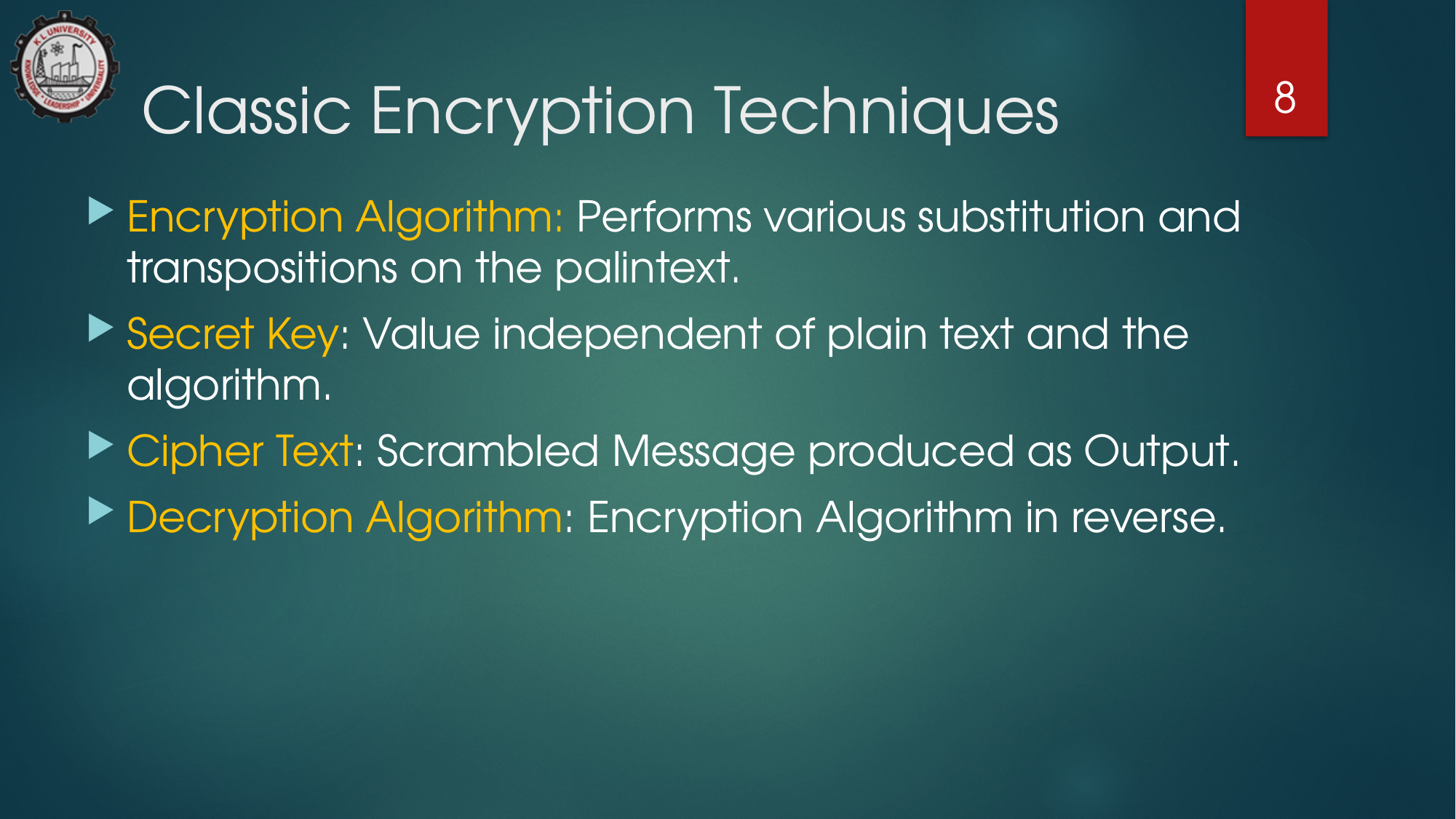

8
# Classic Encryption Techniques
Encryption Algorithm: Performs various substitution and transpositions on the palintext.
Secret Key: Value independent of plain text and the algorithm.
Cipher Text: Scrambled Message produced as Output.
Decryption Algorithm: Encryption Algorithm in reverse.